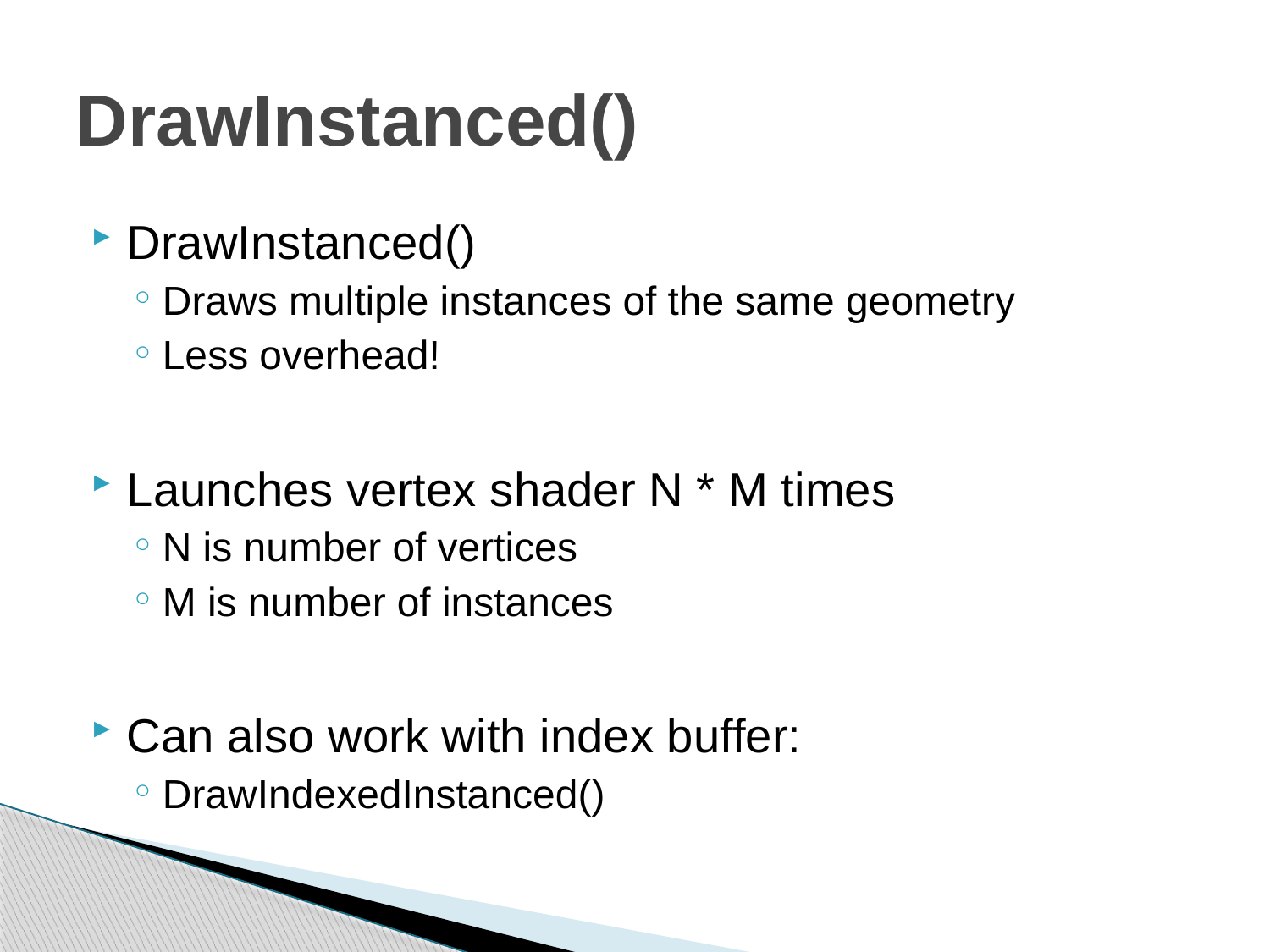

# DrawInstanced()
DrawInstanced()
Draws multiple instances of the same geometry
Less overhead!

Launches vertex shader N * M times
N is number of vertices
M is number of instances

Can also work with index buffer:
DrawIndexedInstanced()